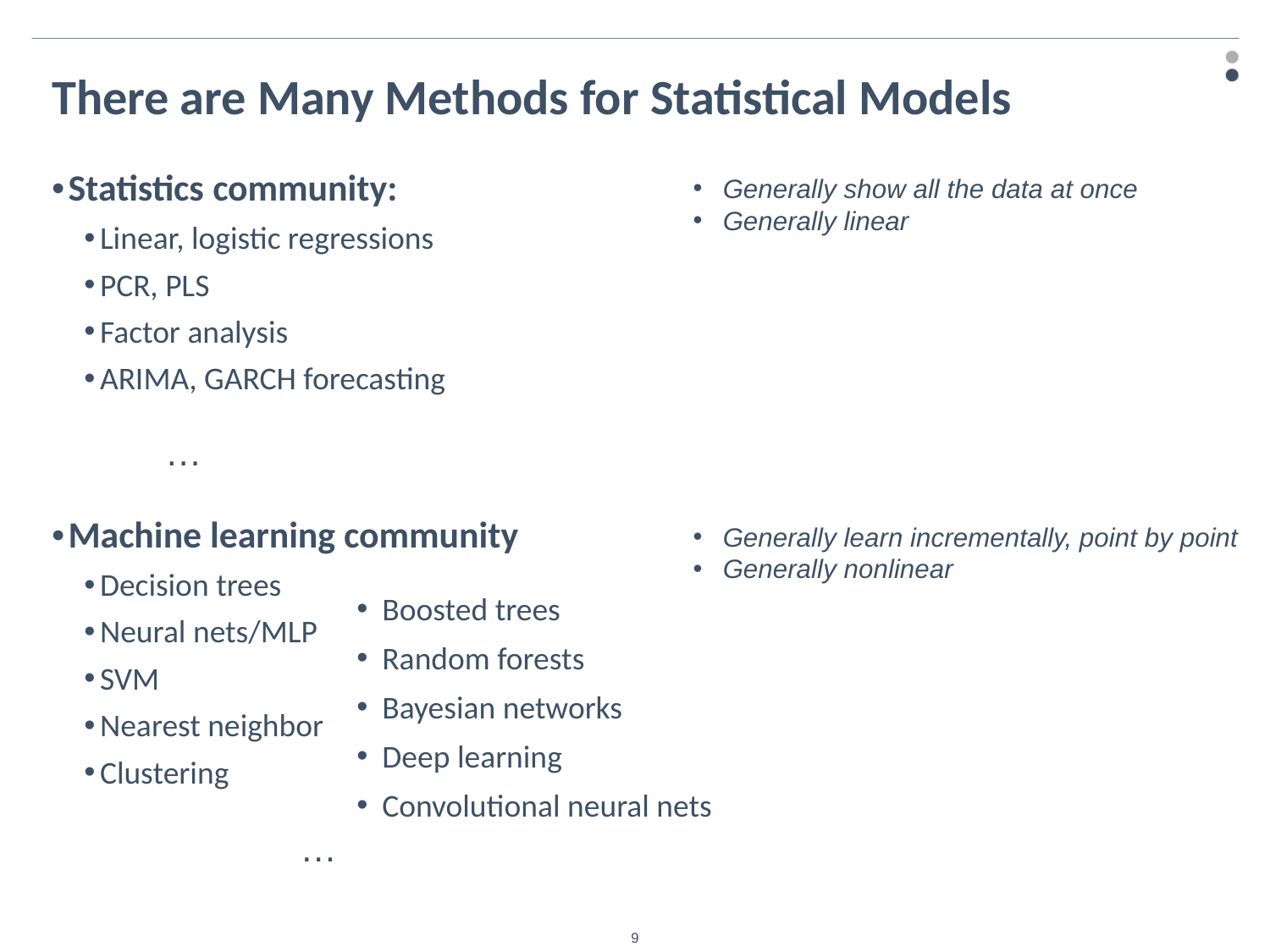

# There are Many Methods for Statistical Models
Statistics community:
Linear, logistic regressions
PCR, PLS
Factor analysis
ARIMA, GARCH forecasting

Machine learning community
Decision trees
Neural nets/MLP
SVM
Nearest neighbor
Clustering

Generally show all the data at once
Generally linear

Generally learn incrementally, point by point
Generally nonlinear
…
Boosted trees
Random forests
Bayesian networks
Deep learning
Convolutional neural nets
…
9